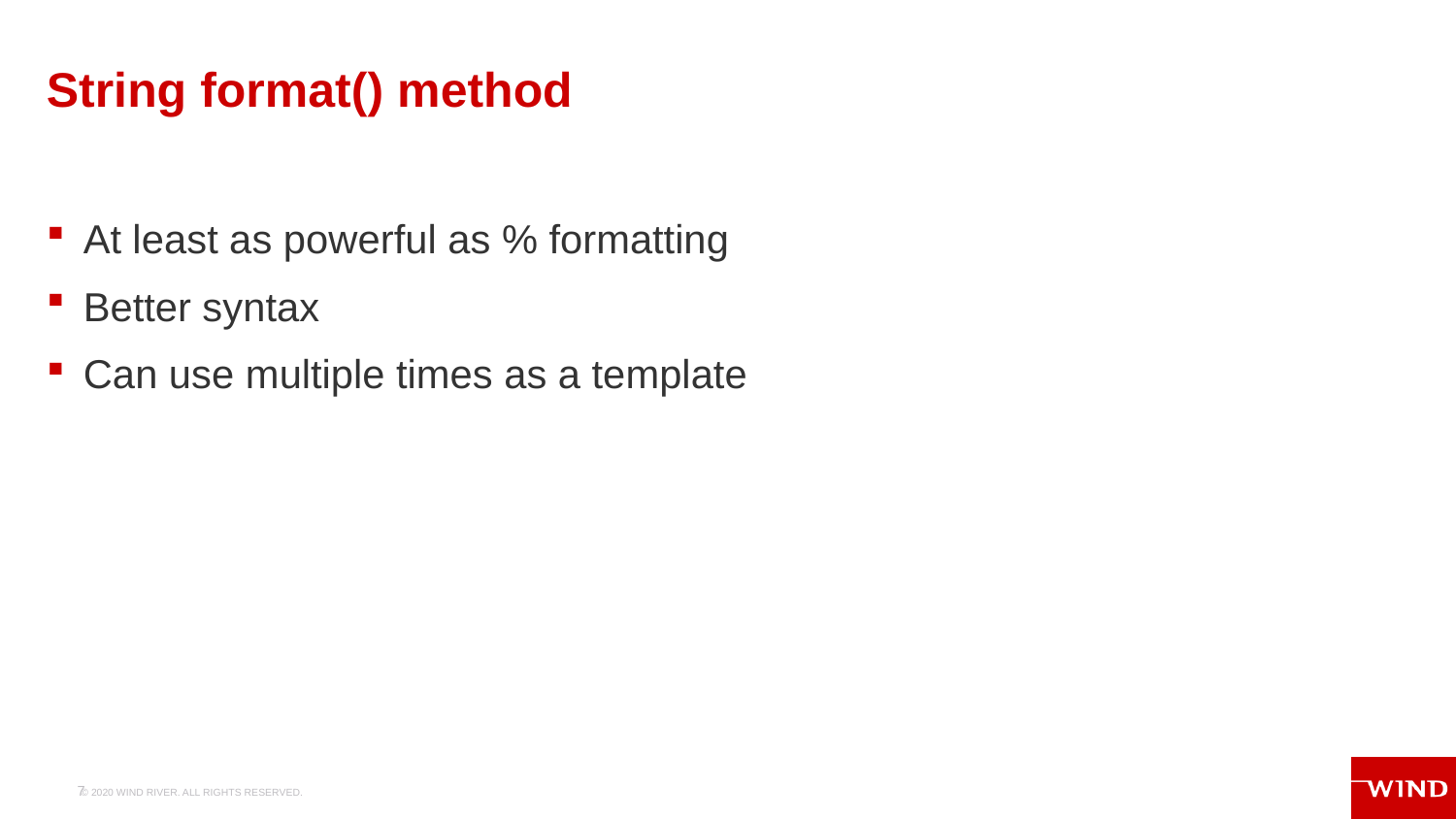

# String format() method
At least as powerful as % formatting
Better syntax
Can use multiple times as a template